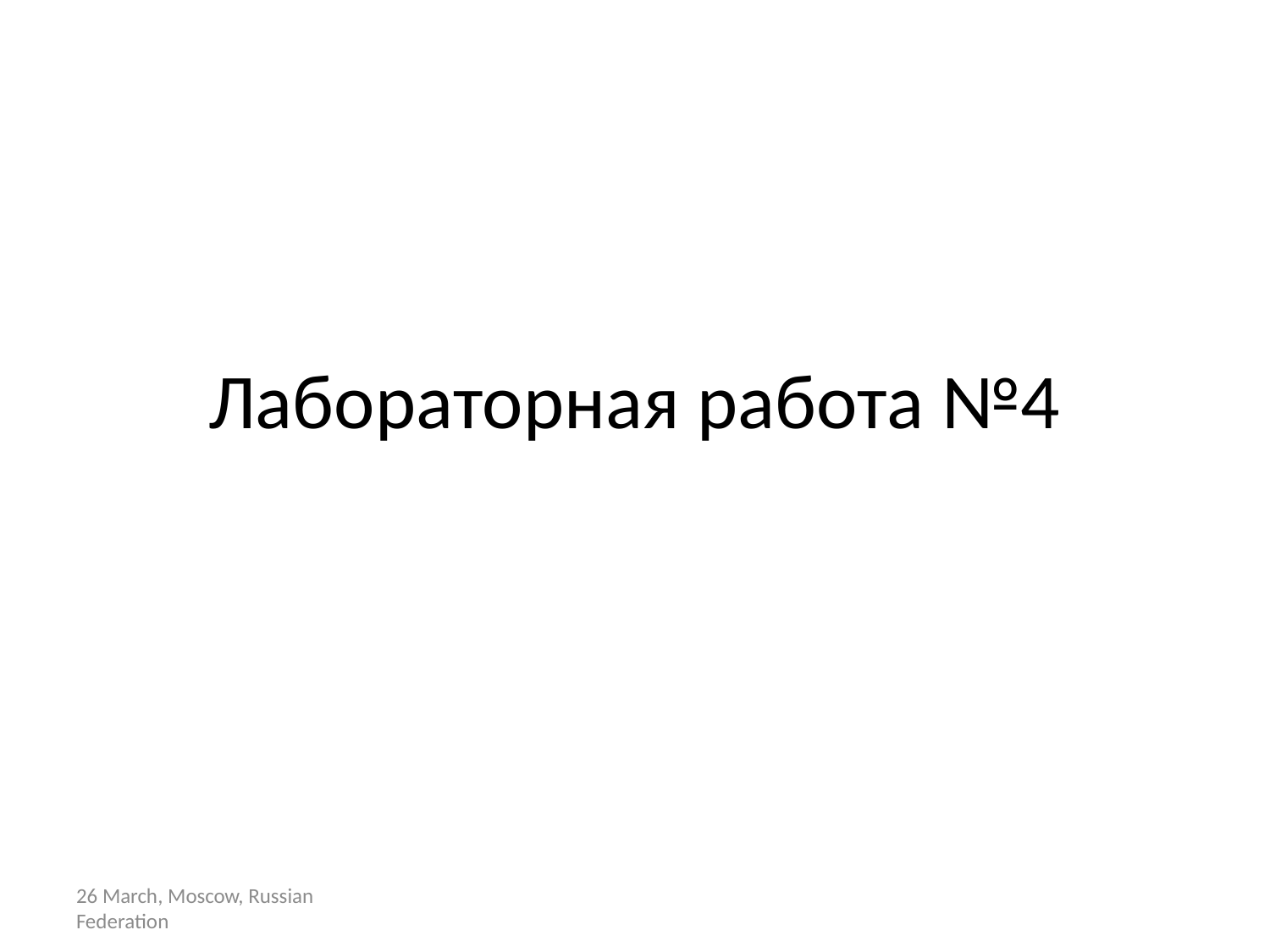

# Лабораторная работа №4

26 March, Moscow, Russian Federation